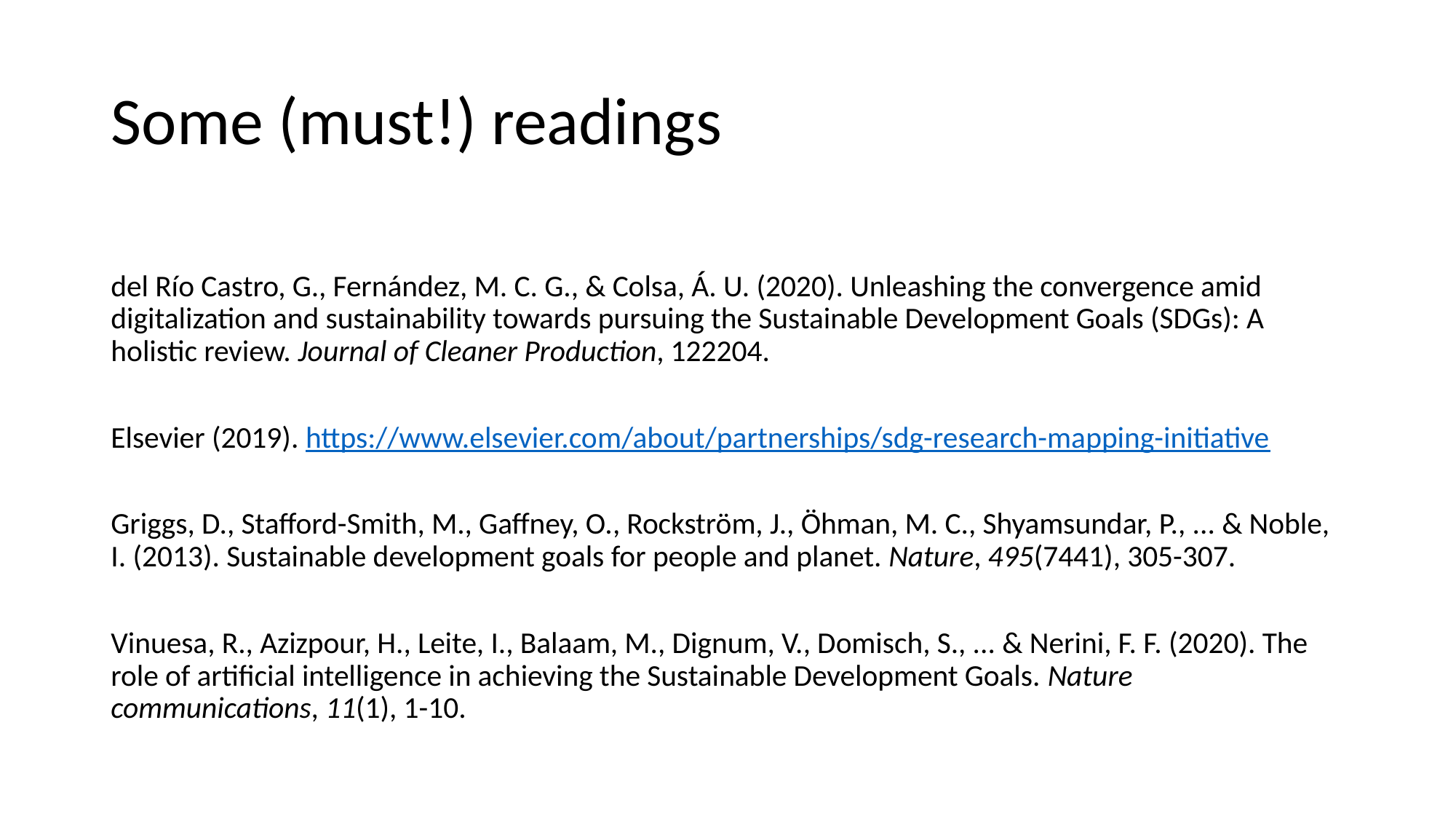

# Some (must!) readings

del Río Castro, G., Fernández, M. C. G., & Colsa, Á. U. (2020). Unleashing the convergence amid digitalization and sustainability towards pursuing the Sustainable Development Goals (SDGs): A holistic review. Journal of Cleaner Production, 122204.

Elsevier (2019). https://www.elsevier.com/about/partnerships/sdg-research-mapping-initiative

Griggs, D., Stafford-Smith, M., Gaffney, O., Rockström, J., Öhman, M. C., Shyamsundar, P., ... & Noble, I. (2013). Sustainable development goals for people and planet. Nature, 495(7441), 305-307.

Vinuesa, R., Azizpour, H., Leite, I., Balaam, M., Dignum, V., Domisch, S., ... & Nerini, F. F. (2020). The role of artificial intelligence in achieving the Sustainable Development Goals. Nature communications, 11(1), 1-10.